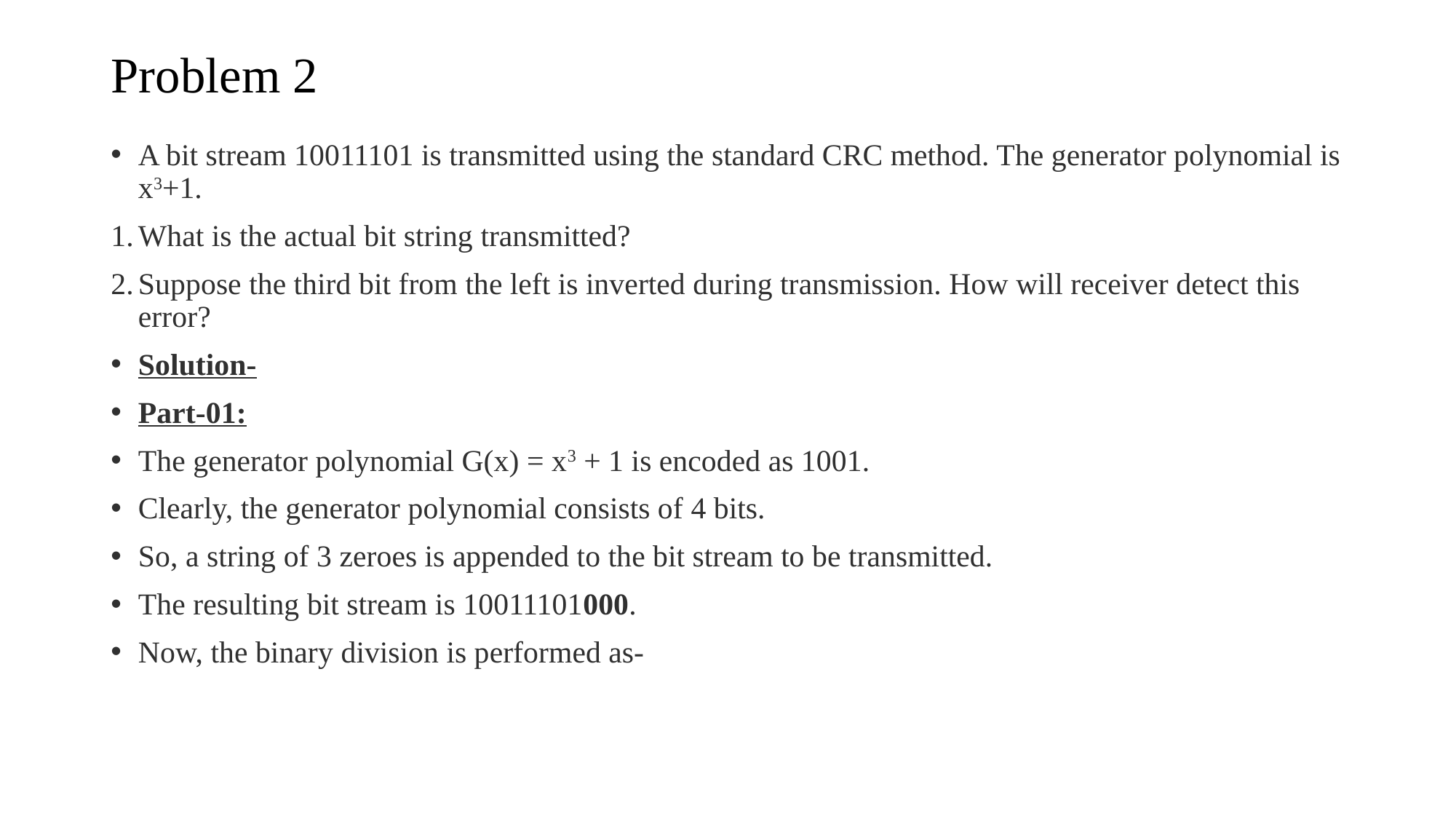

# Problem 2
A bit stream 10011101 is transmitted using the standard CRC method. The generator polynomial is x3+1.
What is the actual bit string transmitted?
Suppose the third bit from the left is inverted during transmission. How will receiver detect this error?
Solution-
Part-01:
The generator polynomial G(x) = x3 + 1 is encoded as 1001.
Clearly, the generator polynomial consists of 4 bits.
So, a string of 3 zeroes is appended to the bit stream to be transmitted.
The resulting bit stream is 10011101000.
Now, the binary division is performed as-